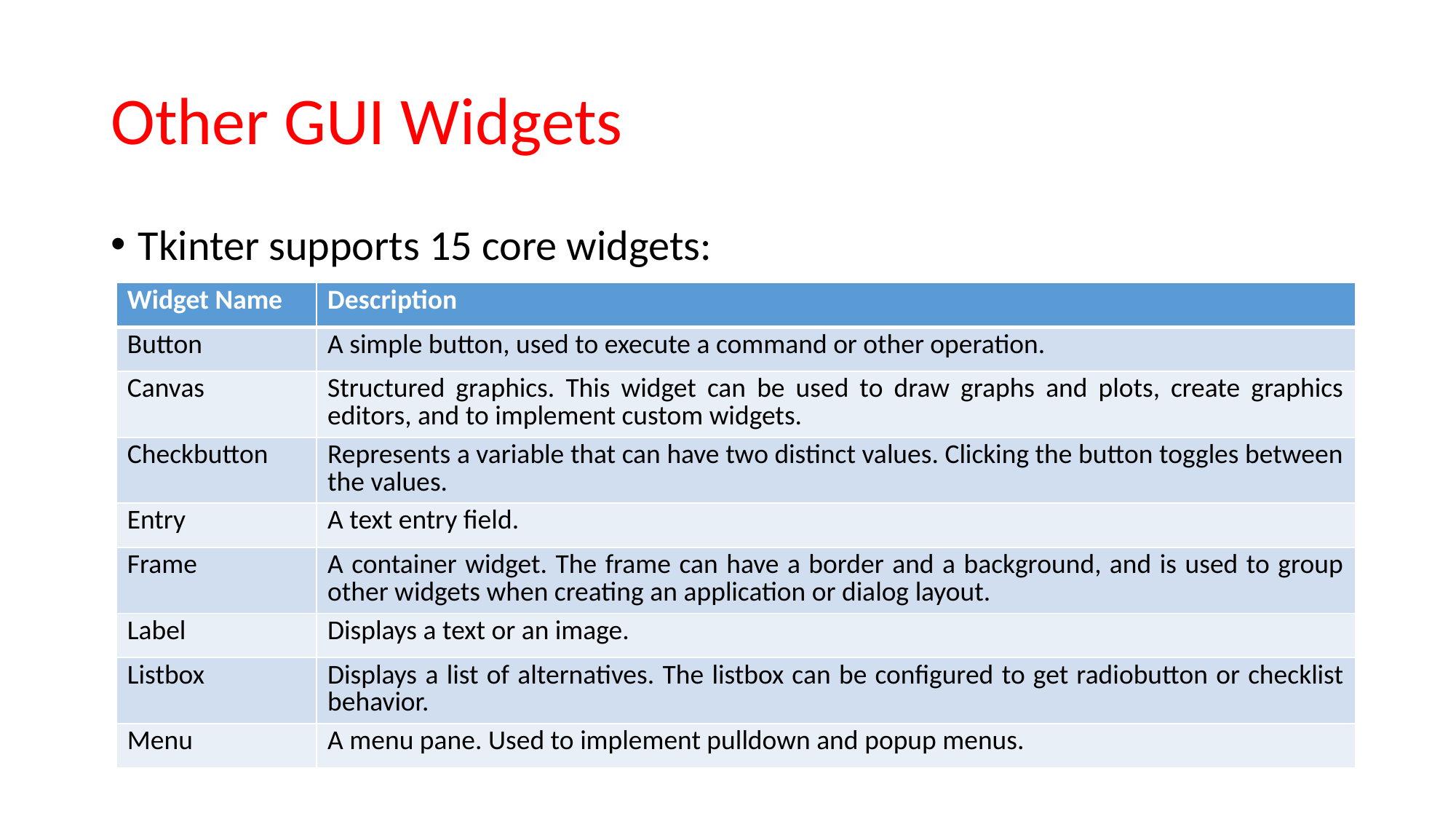

# Other GUI Widgets
Tkinter supports 15 core widgets:
| Widget Name | Description |
| --- | --- |
| Button | A simple button, used to execute a command or other operation. |
| Canvas | Structured graphics. This widget can be used to draw graphs and plots, create graphics editors, and to implement custom widgets. |
| Checkbutton | Represents a variable that can have two distinct values. Clicking the button toggles between the values. |
| Entry | A text entry field. |
| Frame | A container widget. The frame can have a border and a background, and is used to group other widgets when creating an application or dialog layout. |
| Label | Displays a text or an image. |
| Listbox | Displays a list of alternatives. The listbox can be configured to get radiobutton or checklist behavior. |
| Menu | A menu pane. Used to implement pulldown and popup menus. |